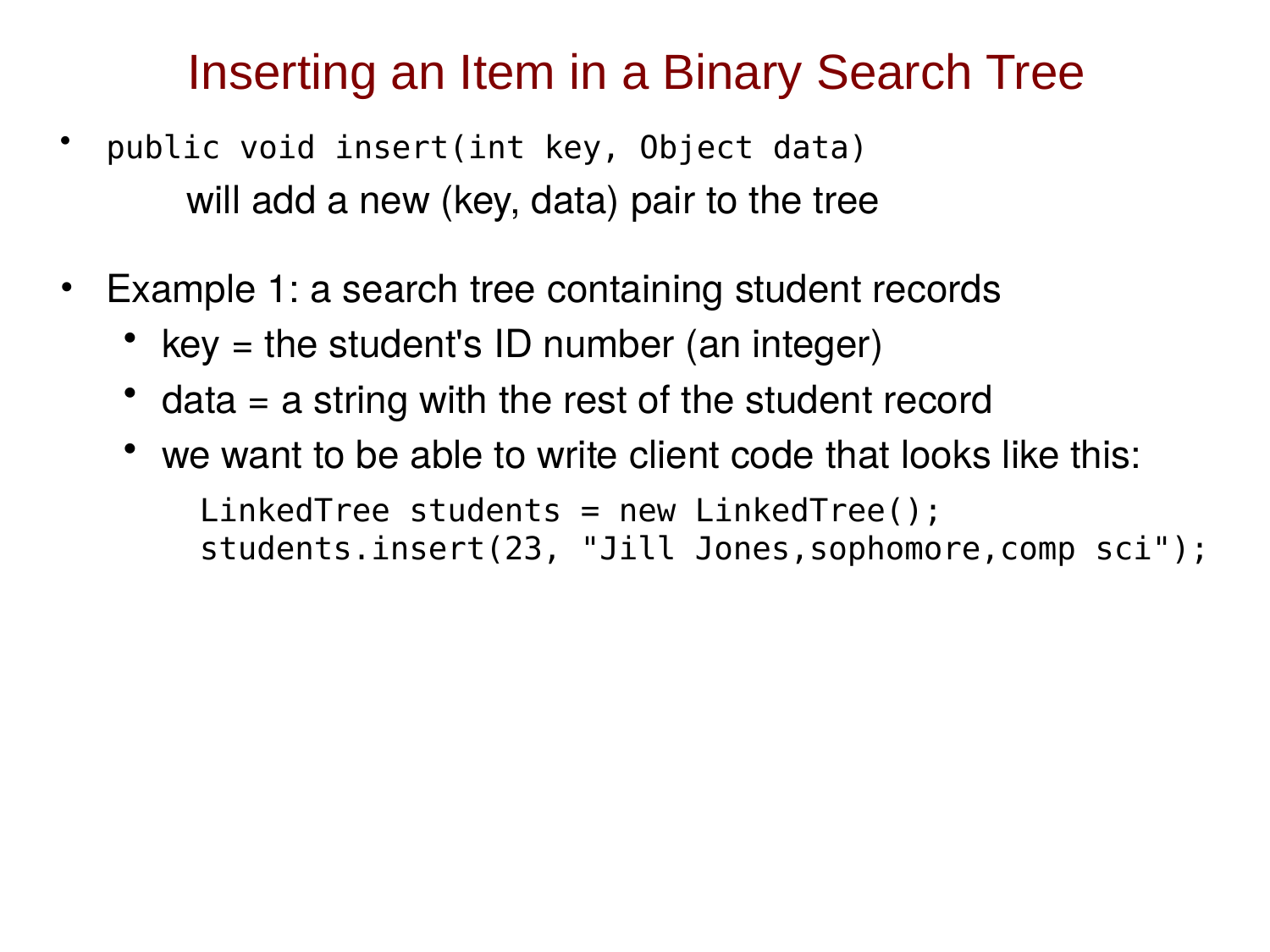

# Inserting an Item in a Binary Search Tree
public void insert(int key, Object data)
	will add a new (key, data) pair to the tree
Example 1: a search tree containing student records
key = the student's ID number (an integer)
data = a string with the rest of the student record
we want to be able to write client code that looks like this:
    LinkedTree students = new LinkedTree();
    students.insert(23, "Jill Jones,sophomore,comp sci");